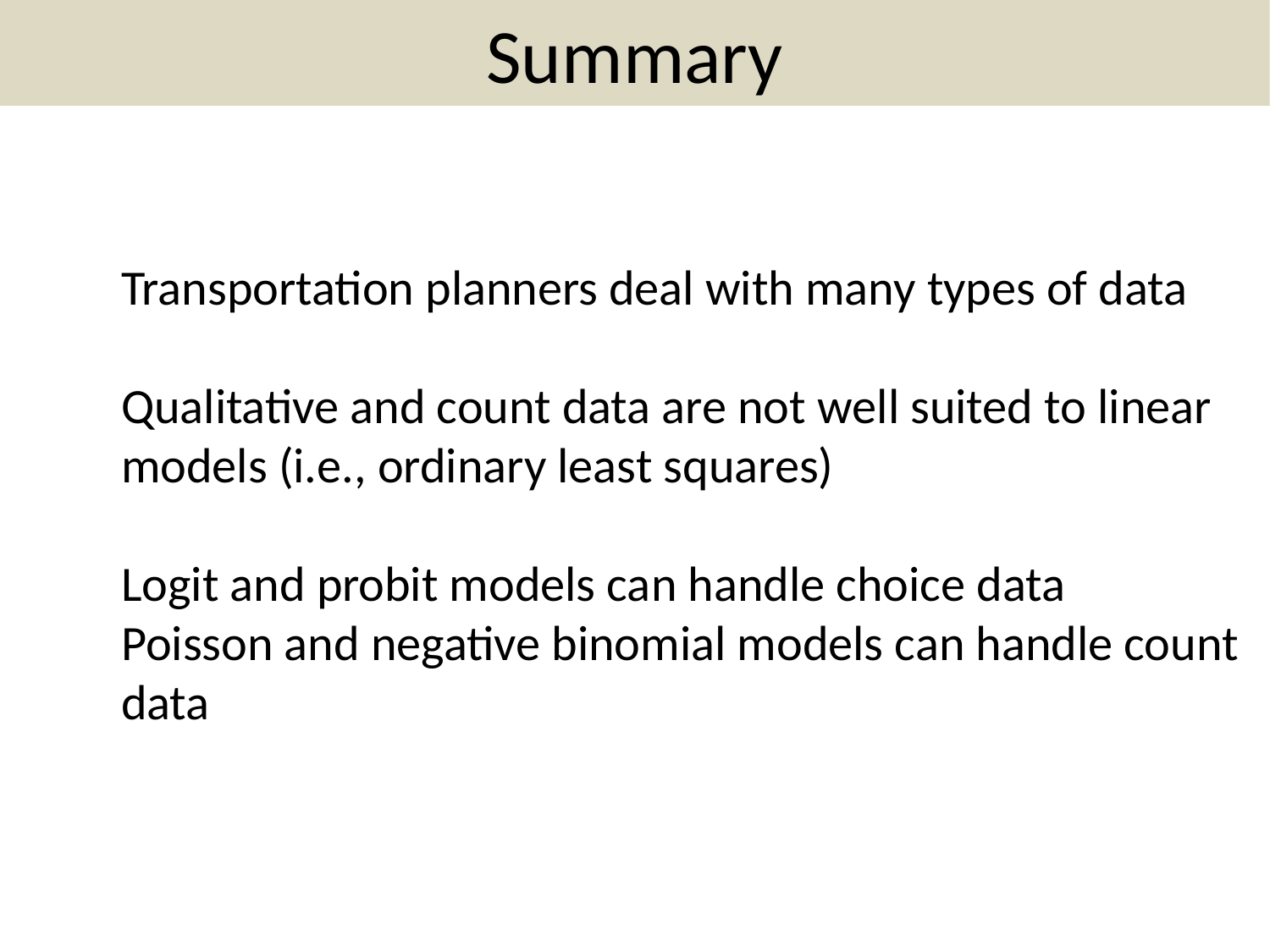

# Summary

Transportation planners deal with many types of data

Qualitative and count data are not well suited to linear models (i.e., ordinary least squares)

Logit and probit models can handle choice data
Poisson and negative binomial models can handle count data